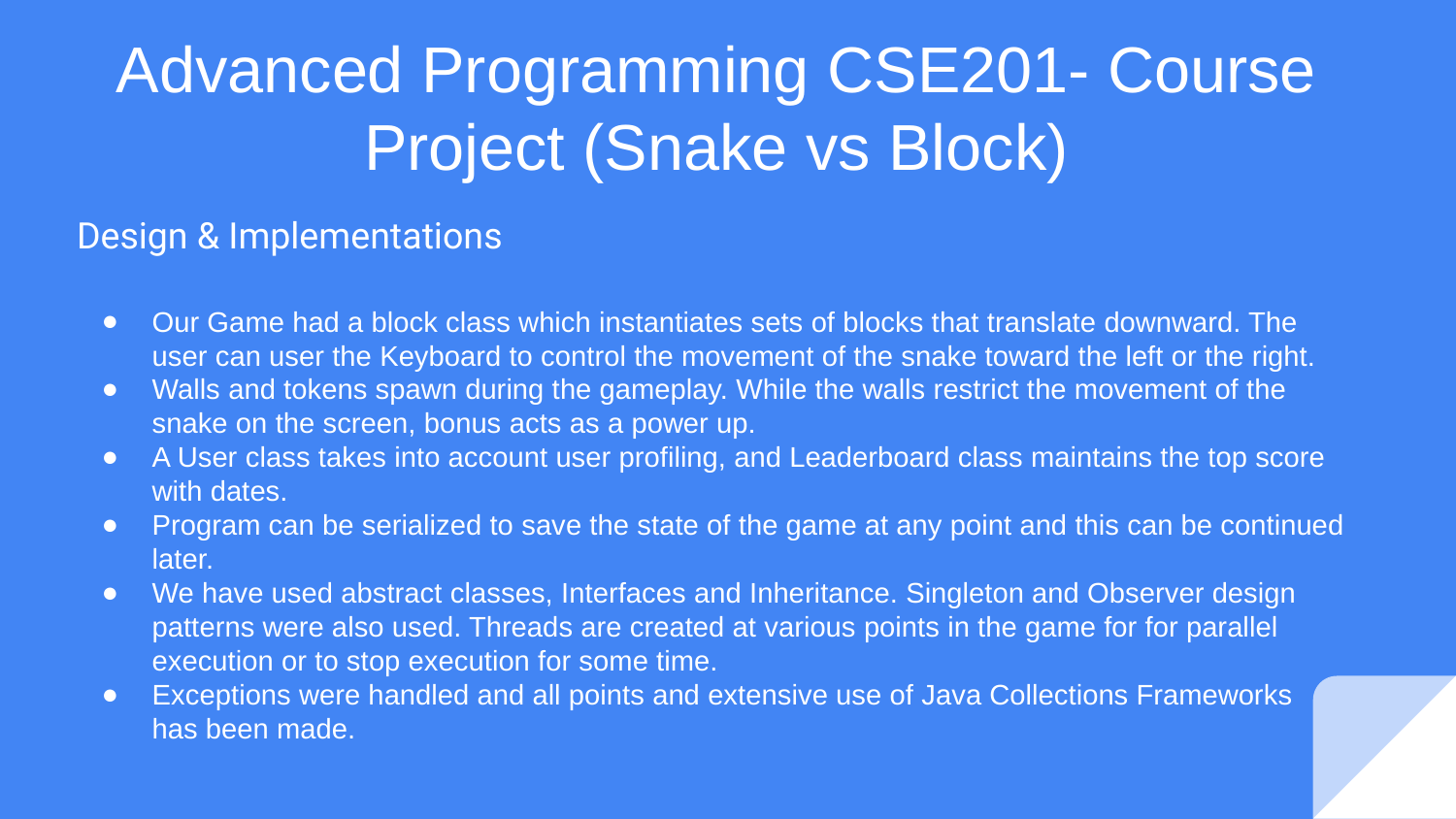

# Advanced Programming CSE201- Course Project (Snake vs Block)
Design & Implementations
Our Game had a block class which instantiates sets of blocks that translate downward. The user can user the Keyboard to control the movement of the snake toward the left or the right.
Walls and tokens spawn during the gameplay. While the walls restrict the movement of the snake on the screen, bonus acts as a power up.
A User class takes into account user profiling, and Leaderboard class maintains the top score with dates.
Program can be serialized to save the state of the game at any point and this can be continued later.
We have used abstract classes, Interfaces and Inheritance. Singleton and Observer design patterns were also used. Threads are created at various points in the game for for parallel execution or to stop execution for some time.
Exceptions were handled and all points and extensive use of Java Collections Frameworks
has been made.